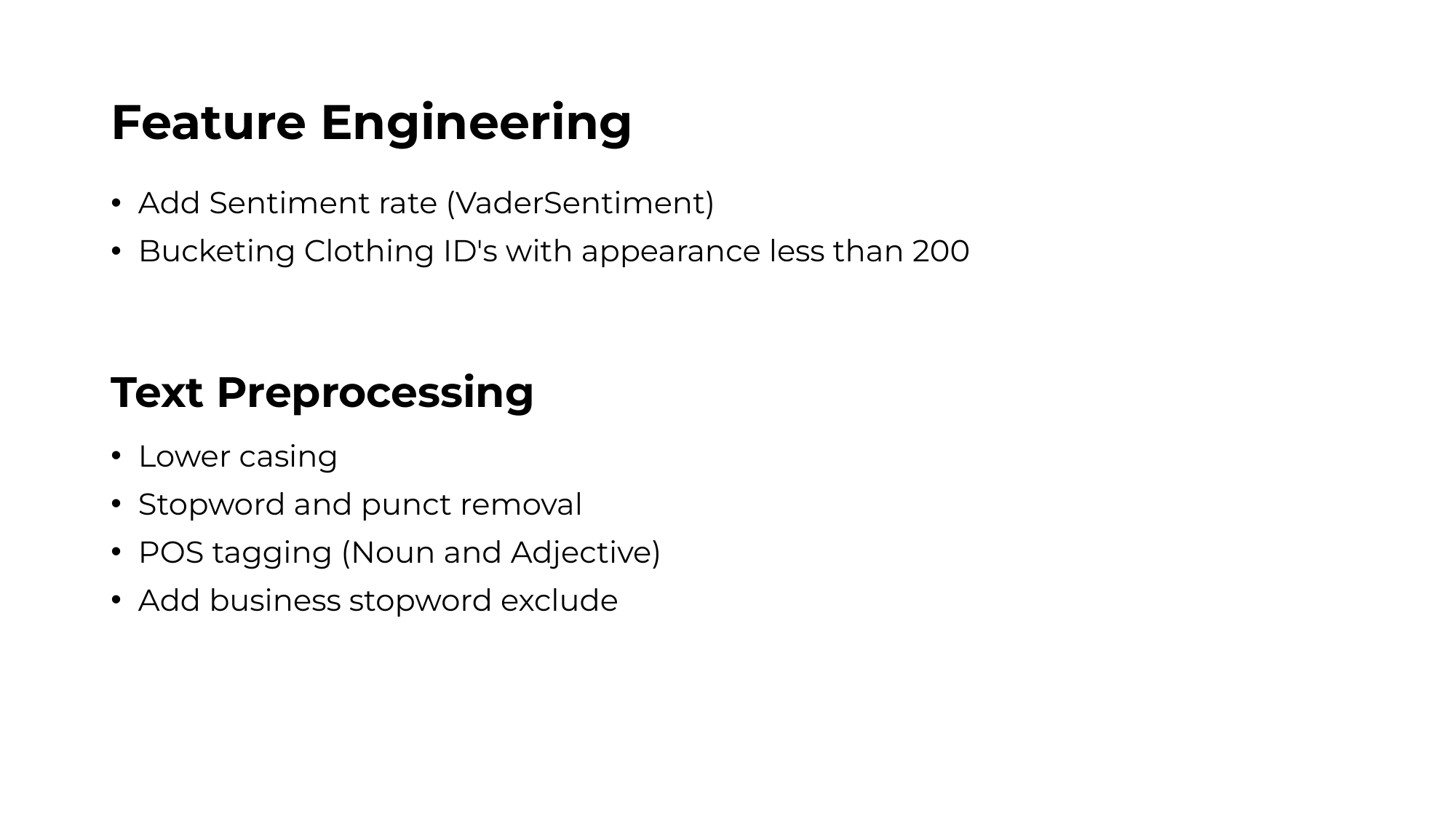

# Feature Engineering
Add Sentiment rate (VaderSentiment)
Bucketing Clothing ID's with appearance less than 200

Text Preprocessing
Lower casing
Stopword and punct removal
POS tagging (Noun and Adjective)
Add business stopword exclude